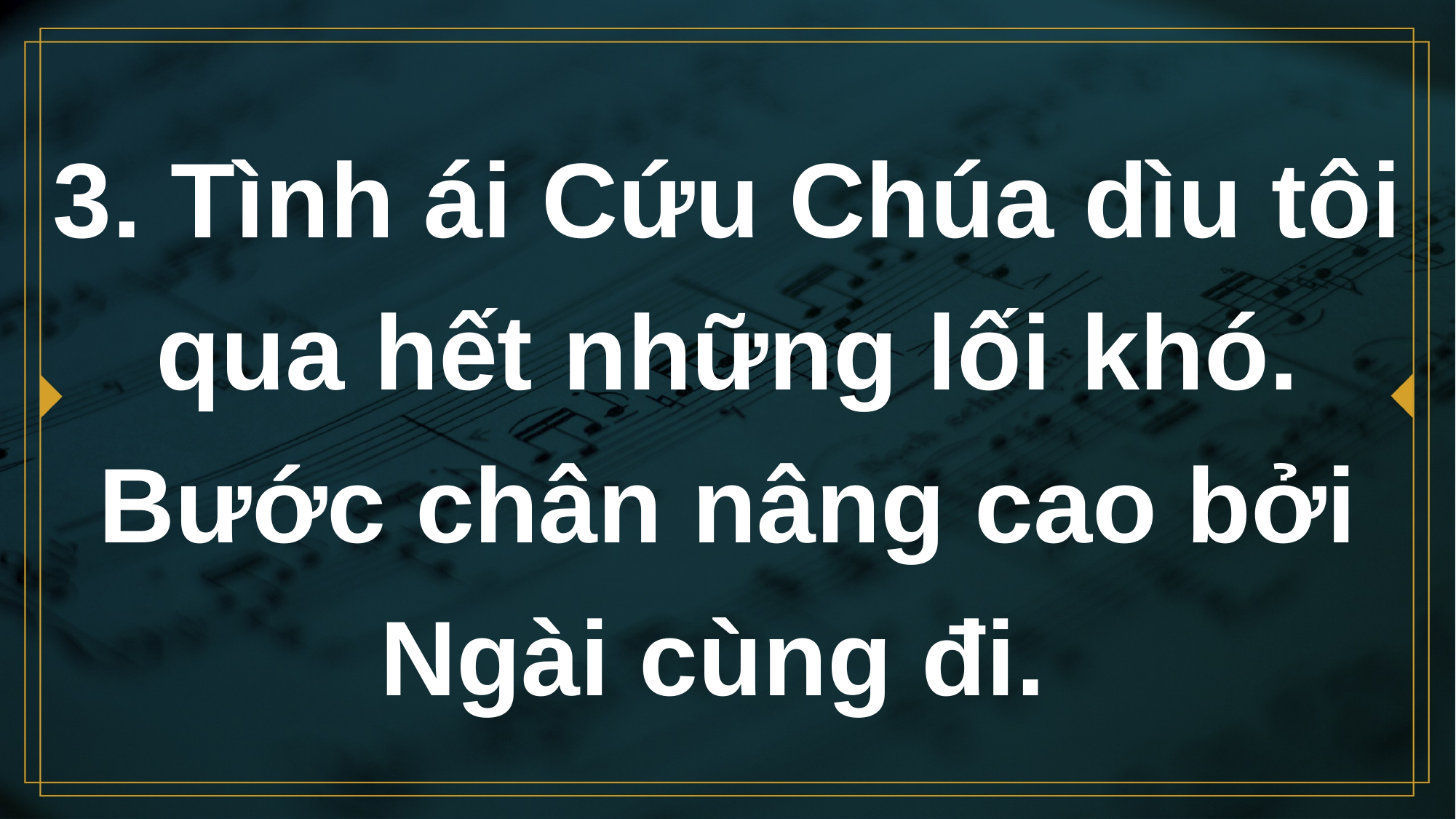

# 3. Tình ái Cứu Chúa dìu tôi qua hết những lối khó. Bước chân nâng cao bởi Ngài cùng đi.